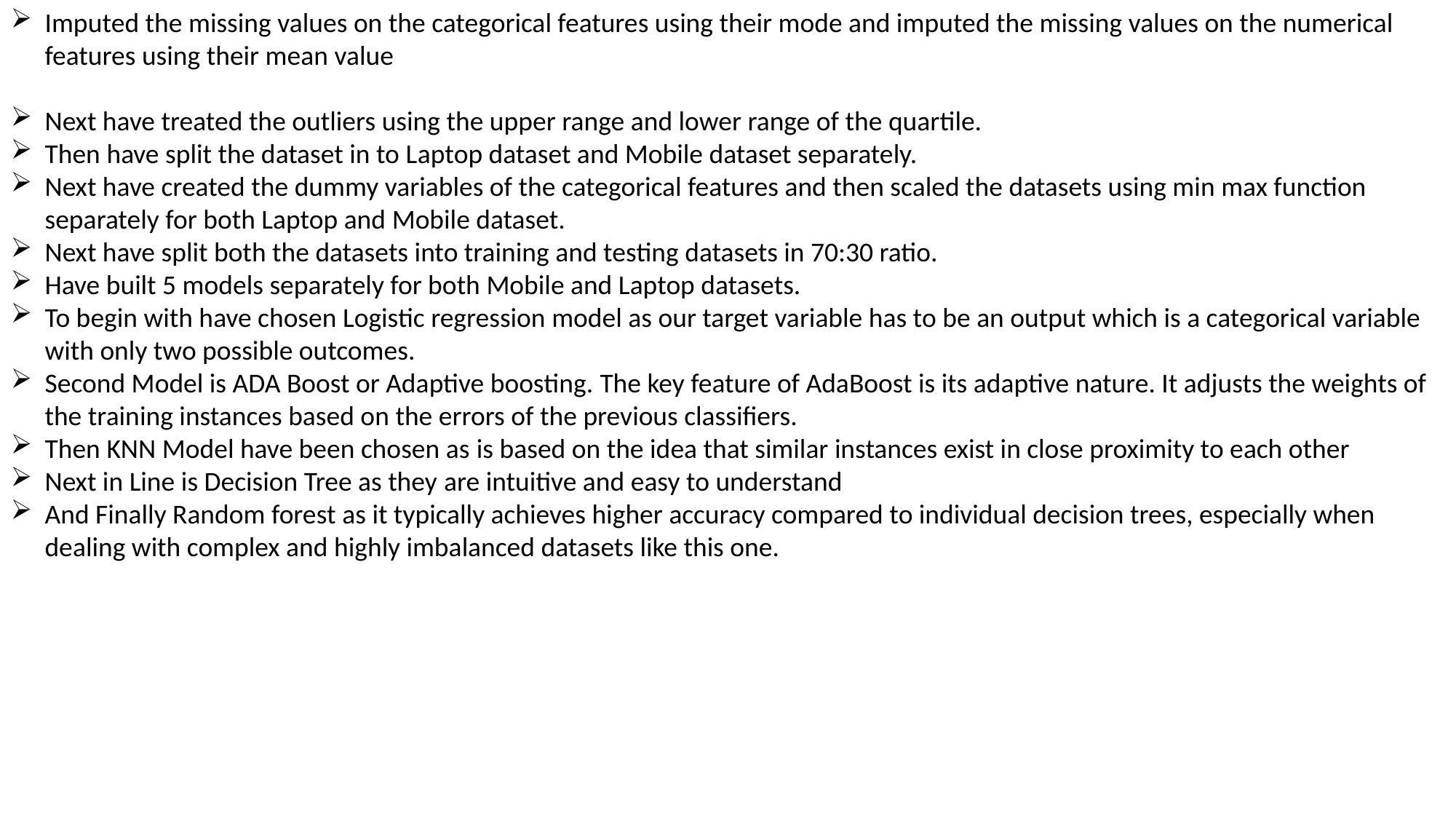

Imputed the missing values on the categorical features using their mode and imputed the missing values on the numerical features using their mean value

Next have treated the outliers using the upper range and lower range of the quartile.
Then have split the dataset in to Laptop dataset and Mobile dataset separately.
Next have created the dummy variables of the categorical features and then scaled the datasets using min max function separately for both Laptop and Mobile dataset.
Next have split both the datasets into training and testing datasets in 70:30 ratio.
Have built 5 models separately for both Mobile and Laptop datasets.
To begin with have chosen Logistic regression model as our target variable has to be an output which is a categorical variable with only two possible outcomes.
Second Model is ADA Boost or Adaptive boosting. The key feature of AdaBoost is its adaptive nature. It adjusts the weights of the training instances based on the errors of the previous classifiers.
Then KNN Model have been chosen as is based on the idea that similar instances exist in close proximity to each other
Next in Line is Decision Tree as they are intuitive and easy to understand
And Finally Random forest as it typically achieves higher accuracy compared to individual decision trees, especially when dealing with complex and highly imbalanced datasets like this one.